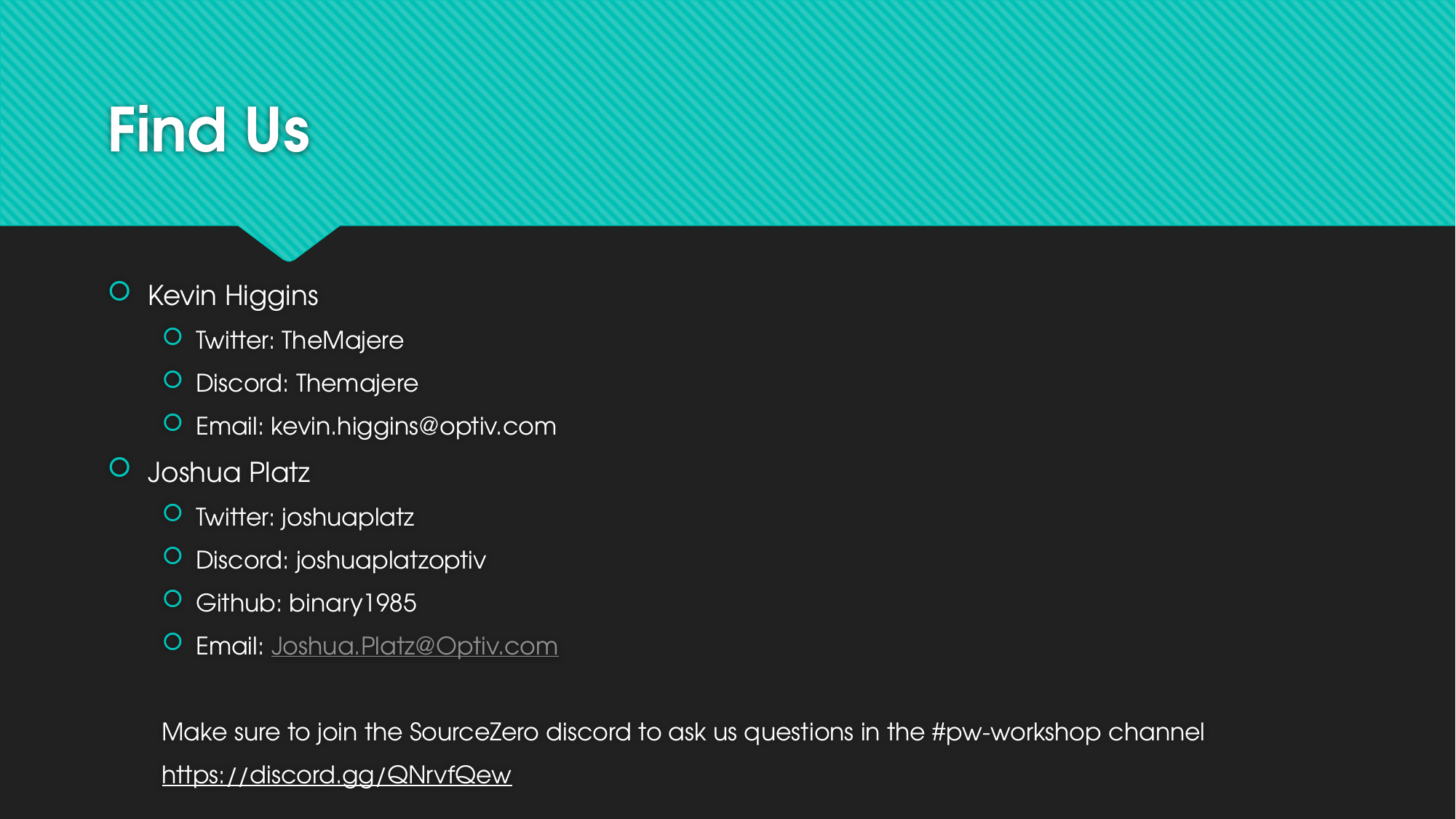

# Find Us
Kevin Higgins
Twitter: TheMajere
Discord: Themajere
Email: kevin.higgins@optiv.com
Joshua Platz
Twitter: joshuaplatz
Discord: joshuaplatzoptiv
Github: binary1985
Email: Joshua.Platz@Optiv.com

Make sure to join the SourceZero discord to ask us questions in the #pw-workshop channel
https://discord.gg/QNrvfQew